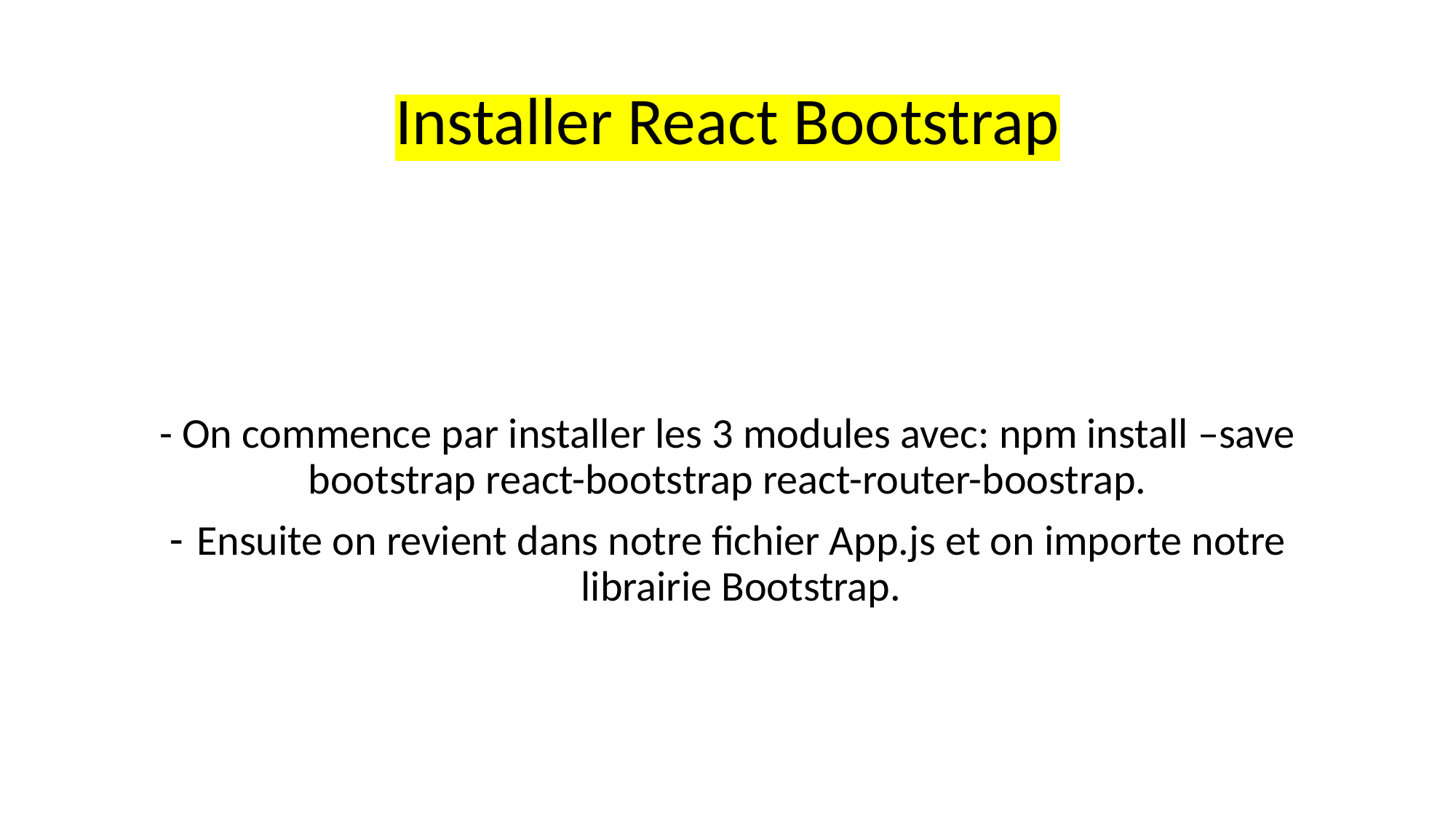

# Installer React Bootstrap

- On commence par installer les 3 modules avec: npm install –save bootstrap react-bootstrap react-router-boostrap.
Ensuite on revient dans notre fichier App.js et on importe notre librairie Bootstrap.